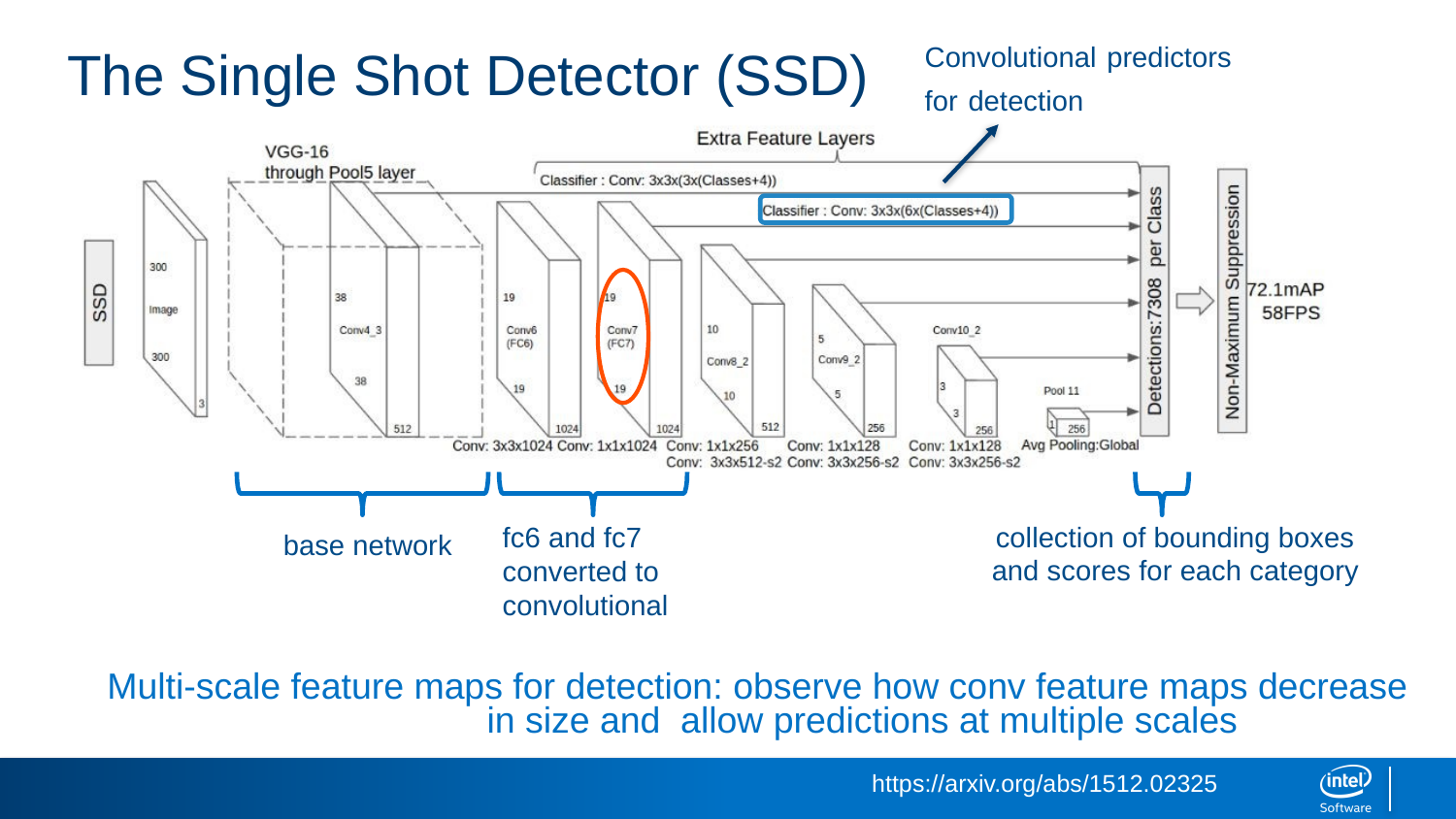

# The Single Shot Detector (SSD)
Convolutional predictors for detection

fc6 and fc7  converted to  convolutional
collection of bounding boxes  and scores for each category
base network
Multi-scale feature maps for detection: observe how conv feature maps decrease in size and  allow predictions at multiple scales
https://arxiv.org/abs/1512.02325